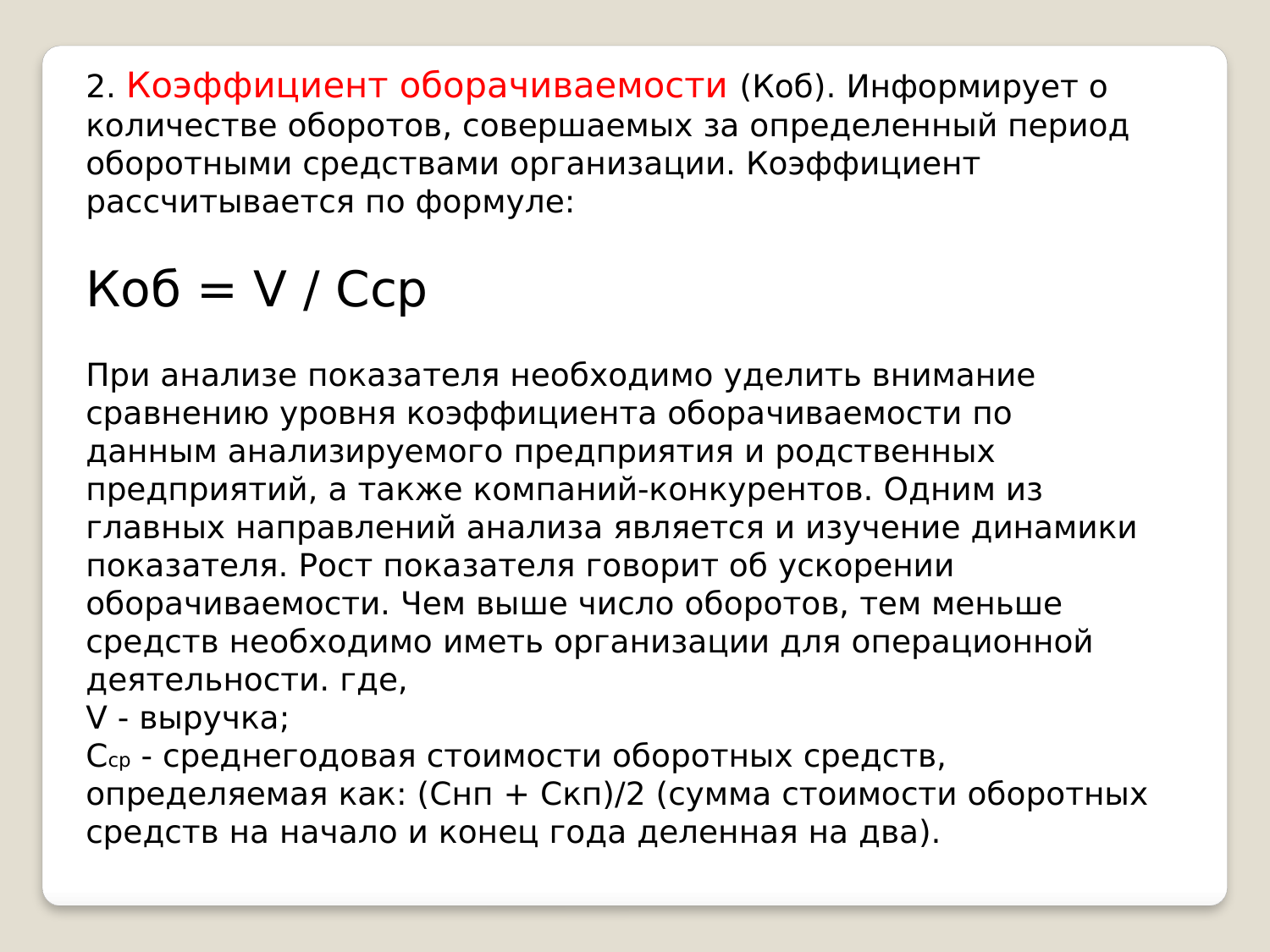

2. Коэффициент оборачиваемости (Коб). Информирует о количестве оборотов, совершаемых за определенный период оборотными средствами организации. Коэффициент рассчитывается по формуле:

Коб = V / Сср

При анализе показателя необходимо уделить внимание сравнению уровня коэффициента оборачиваемости по данным анализируемого предприятия и родственных предприятий, а также компаний-конкурентов. Одним из главных направлений анализа является и изучение динамики показателя. Рост показателя говорит об ускорении оборачиваемости. Чем выше число оборотов, тем меньше средств необходимо иметь организации для операционной деятельности. где,
V - выручка;
Сср - среднегодовая стоимости оборотных средств, определяемая как: (Снп + Скп)/2 (сумма стоимости оборотных средств на начало и конец года деленная на два).